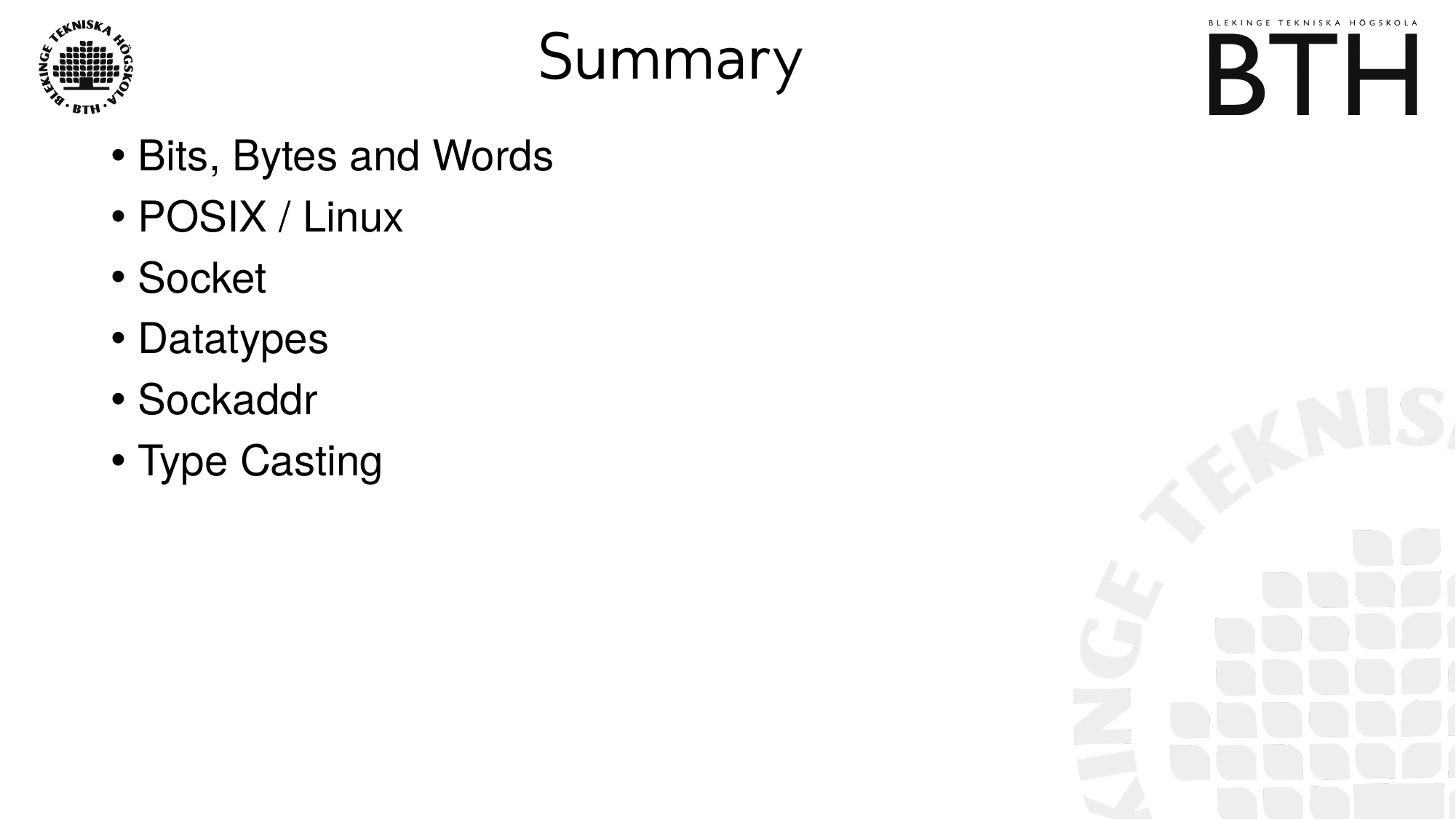

# Summary
Bits, Bytes and Words
POSIX / Linux
Socket
Datatypes
Sockaddr
Type Casting